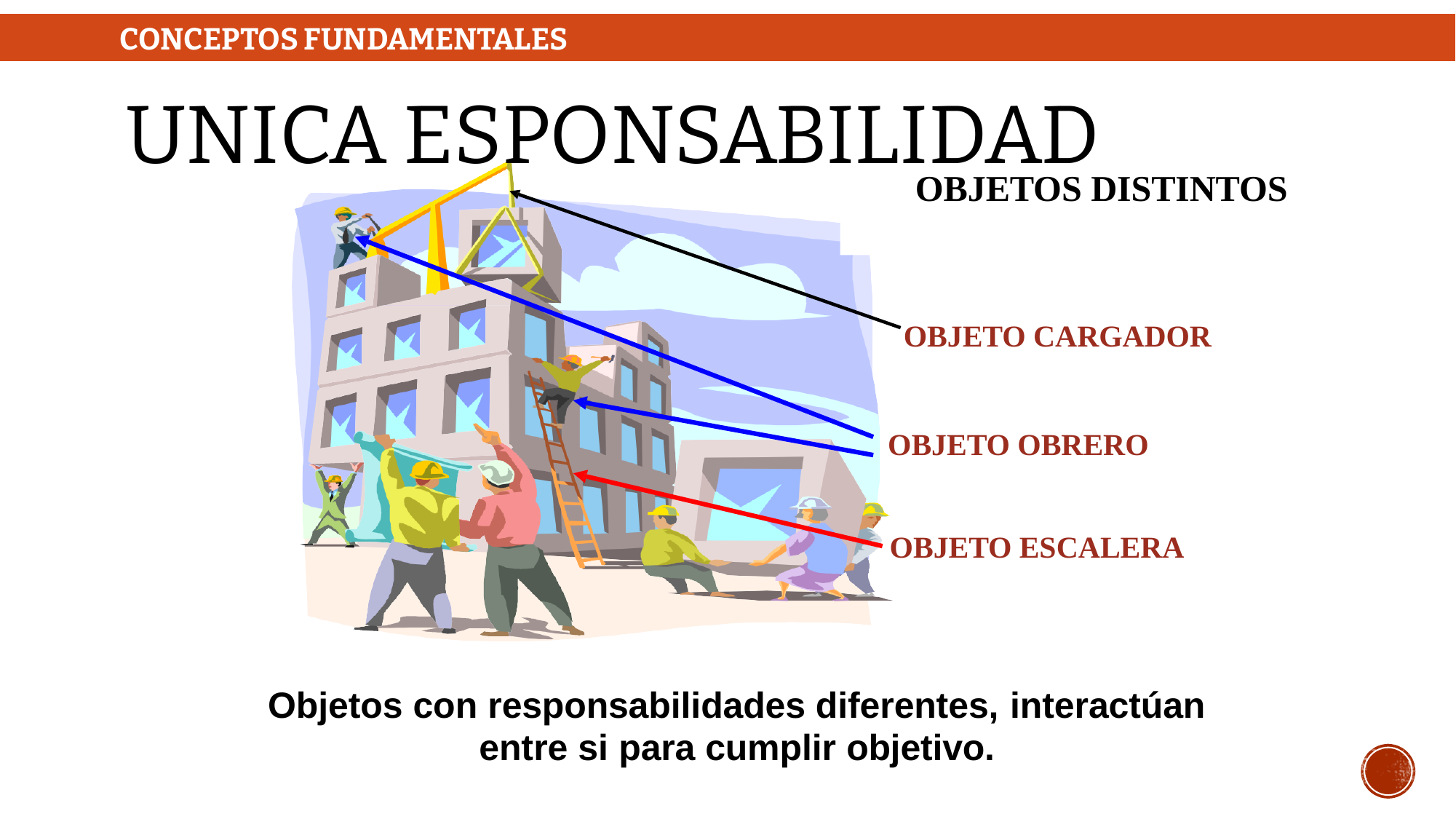

CONCEPTOS FUNDAMENTALES
UNICA ESPONSABILIDAD
# OBJETOS DISTINTOS

OBJETO CARGADOR

OBJETO OBRERO

OBJETO ESCALERA
Objetos con responsabilidades diferentes, interactúan
entre si para cumplir objetivo.